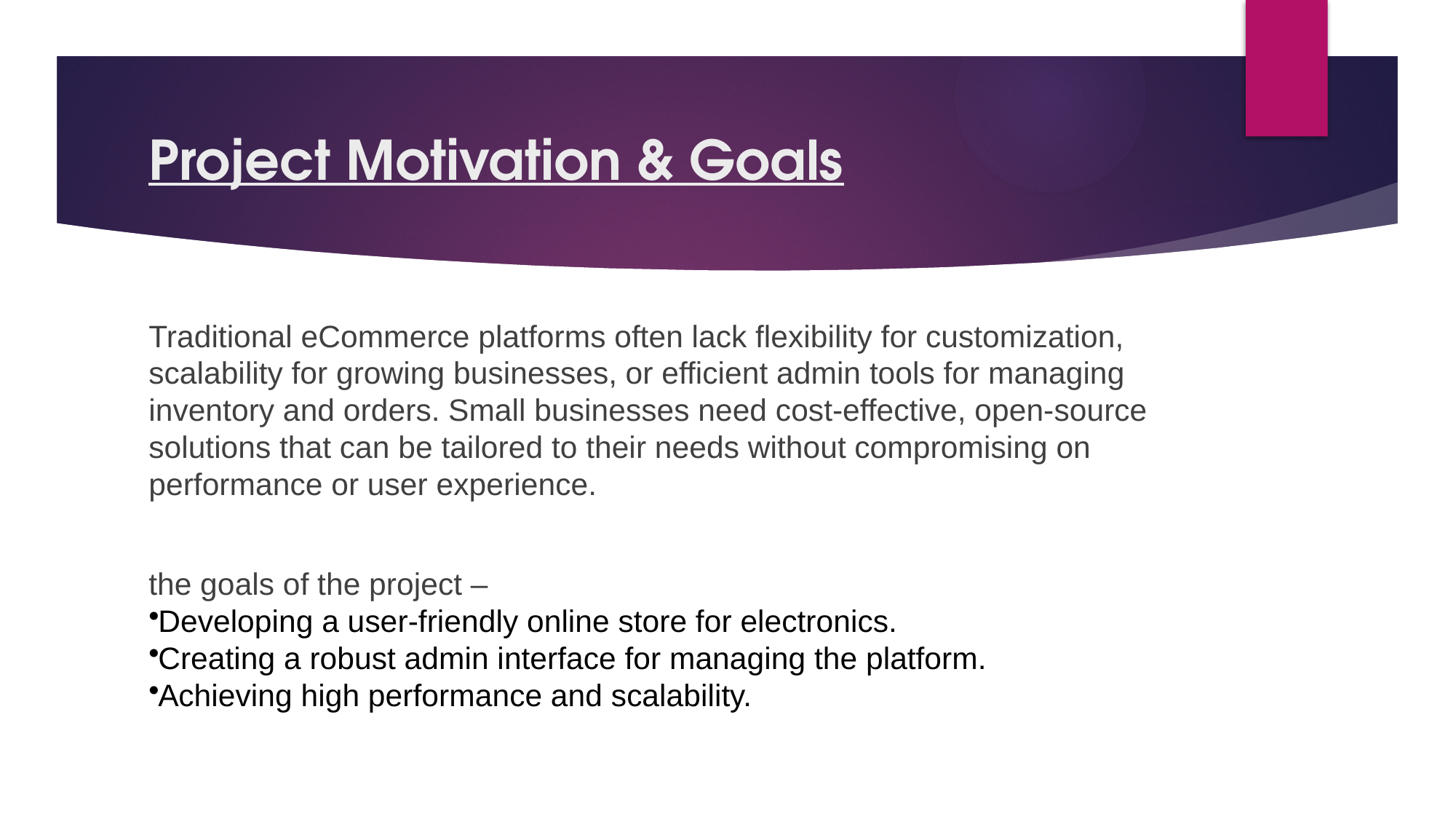

# Project Motivation & Goals
Traditional eCommerce platforms often lack flexibility for customization, scalability for growing businesses, or efficient admin tools for managing inventory and orders. Small businesses need cost-effective, open-source solutions that can be tailored to their needs without compromising on performance or user experience.

the goals of the project –
Developing a user-friendly online store for electronics.
Creating a robust admin interface for managing the platform.
Achieving high performance and scalability.